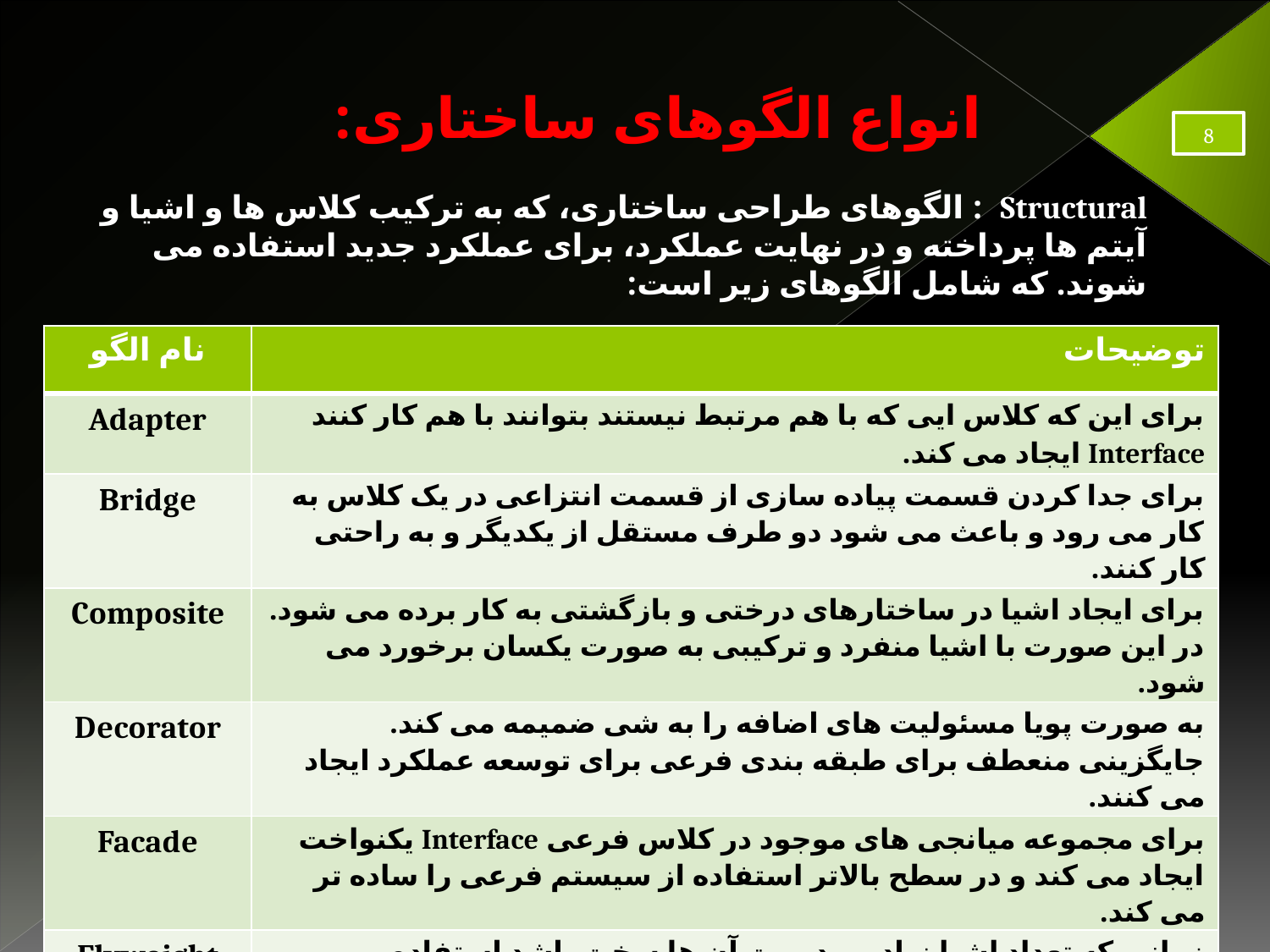

انواع الگوهای ساختاری:

8
Structural  : الگوهای طراحی ساختاری، که به ترکیب کلاس ها و اشیا و آیتم ها پرداخته و در نهایت عملکرد، برای عملکرد جدید استفاده می شوند. که شامل الگوهای زیر است:
| نام الگو | توضیحات |
| --- | --- |
| Adapter | برای این که کلاس ایی که با هم مرتبط نیستند بتوانند با هم کار کنند Interface ایجاد می کند. |
| Bridge | برای جدا کردن قسمت پیاده سازی از قسمت انتزاعی در یک کلاس به کار می رود و باعث می شود دو طرف مستقل از یکدیگر و به راحتی کار کنند. |
| Composite | برای ایجاد اشیا در ساختارهای درختی و بازگشتی به کار برده می شود. در این صورت با اشیا منفرد و ترکیبی به صورت یکسان برخورد می شود. |
| Decorator | به صورت پویا مسئولیت های اضافه را به شی ضمیمه می کند. جایگزینی منعطف برای طبقه بندی فرعی برای توسعه عملکرد ایجاد می کنند. |
| Facade | برای مجموعه میانجی های موجود در کلاس فرعی Interface یکنواخت ایجاد می کند و در سطح بالاتر استفاده از سیستم فرعی را ساده تر می کند. |
| Flyweight | زمانی که تعداد اشیا زیاد و مدیریت آن ها سخت باشد استفاده می شود. |
| Proxy | برای شی یک جانشین فراهم می کند تا دسترسی به آن را کنترل کند. |